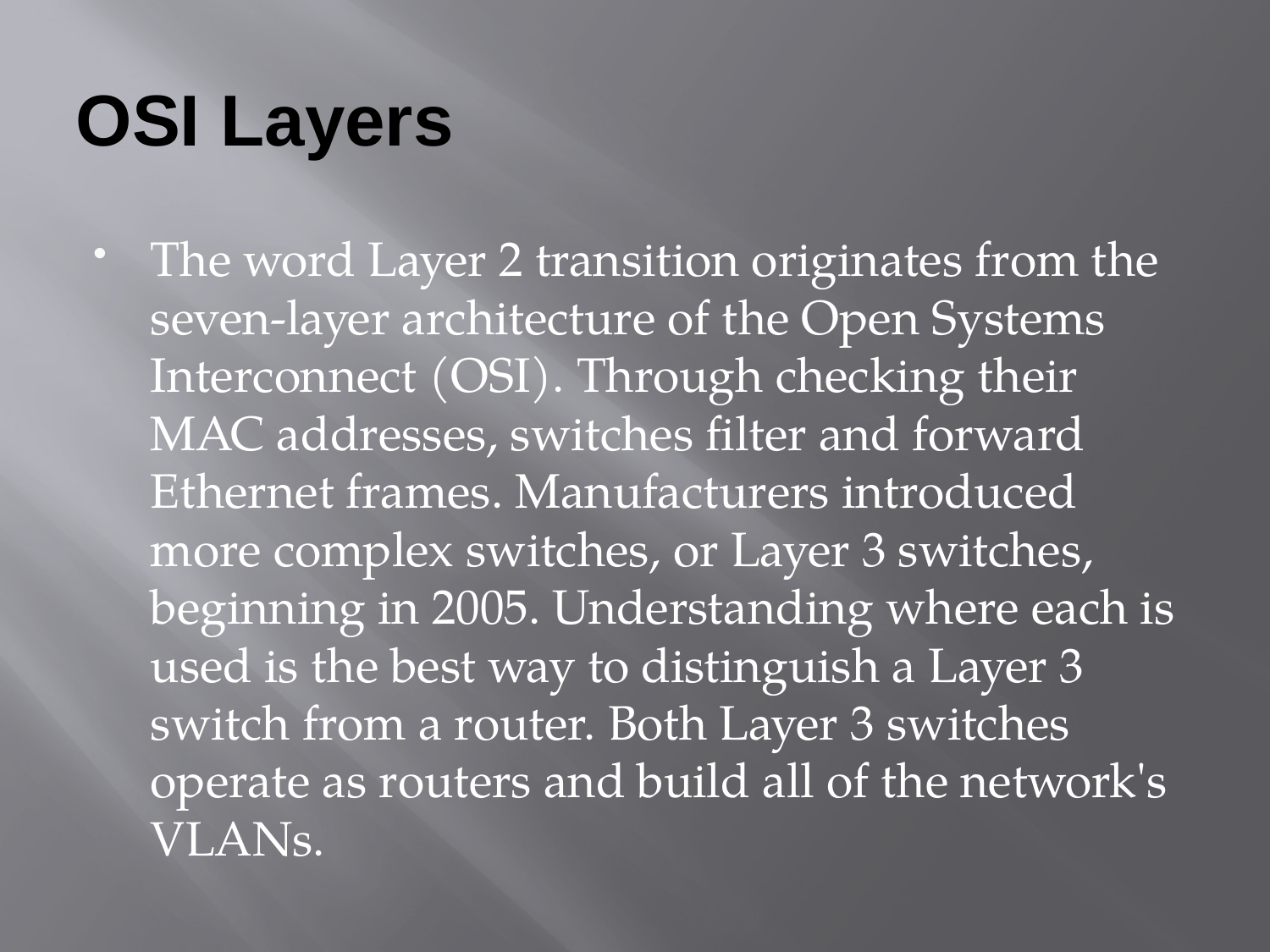

# OSI Layers
The word Layer 2 transition originates from the seven-layer architecture of the Open Systems Interconnect (OSI). Through checking their MAC addresses, switches filter and forward Ethernet frames. Manufacturers introduced more complex switches, or Layer 3 switches, beginning in 2005. Understanding where each is used is the best way to distinguish a Layer 3 switch from a router. Both Layer 3 switches operate as routers and build all of the network's VLANs.